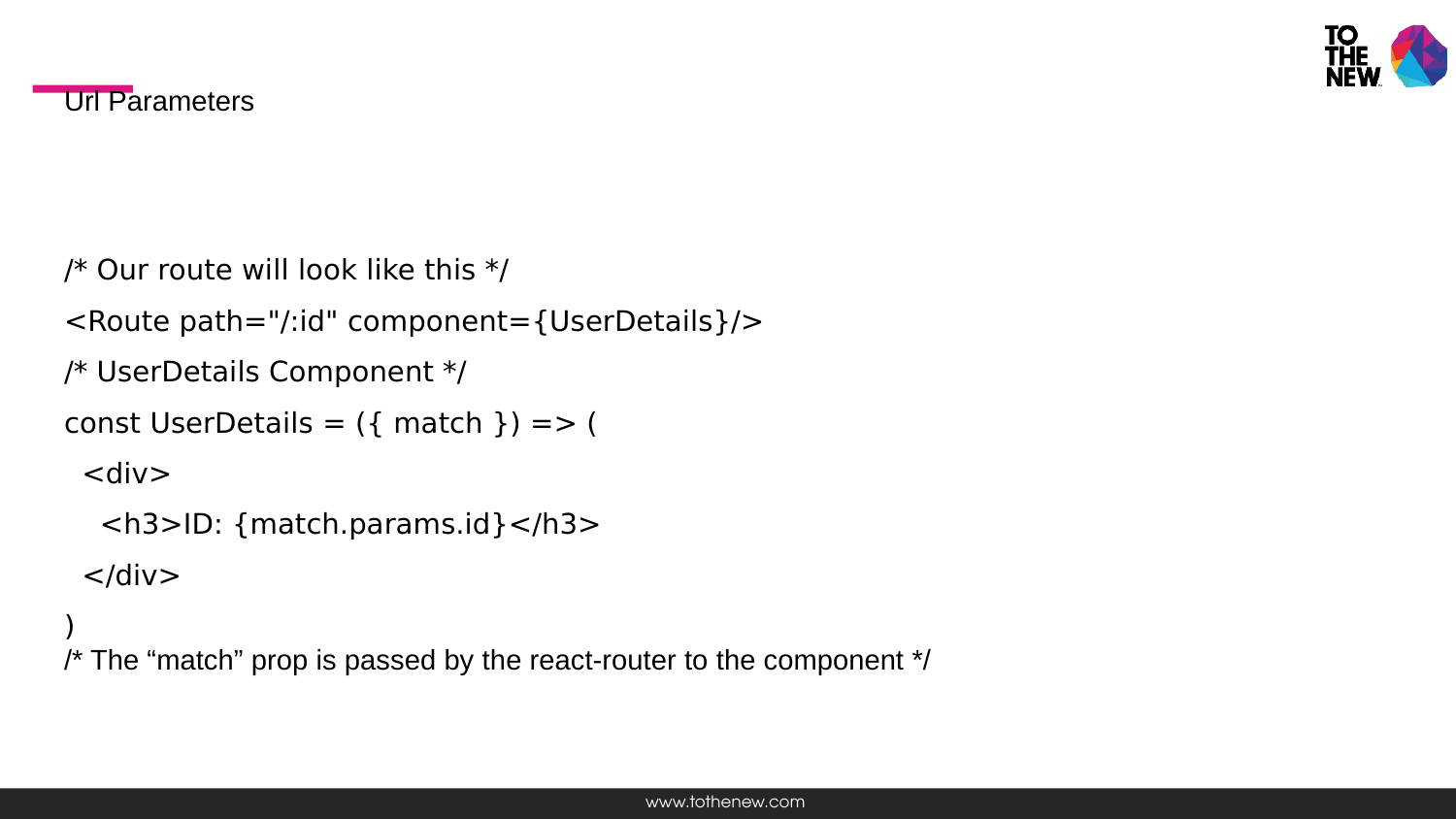

# Url Parameters

/* Our route will look like this */
<Route path="/:id" component={UserDetails}/>
/* UserDetails Component */
const UserDetails = ({ match }) => (
  <div>
    <h3>ID: {match.params.id}</h3>
  </div>
)
/* The “match” prop is passed by the react-router to the component */